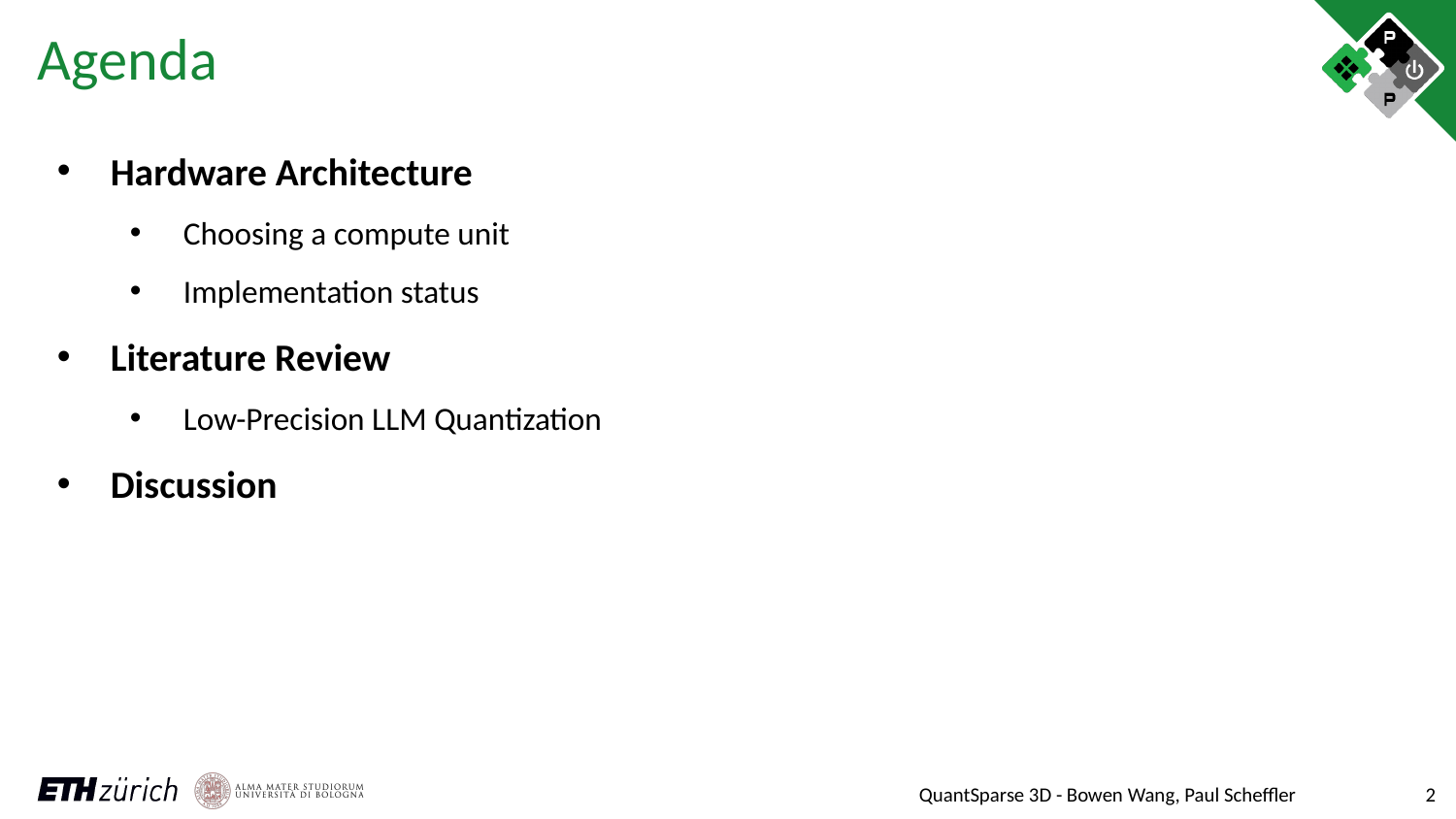

# Agenda
Hardware Architecture
Choosing a compute unit
Implementation status
Literature Review
Low-Precision LLM Quantization
Discussion
2
QuantSparse 3D - Bowen Wang, Paul Scheffler